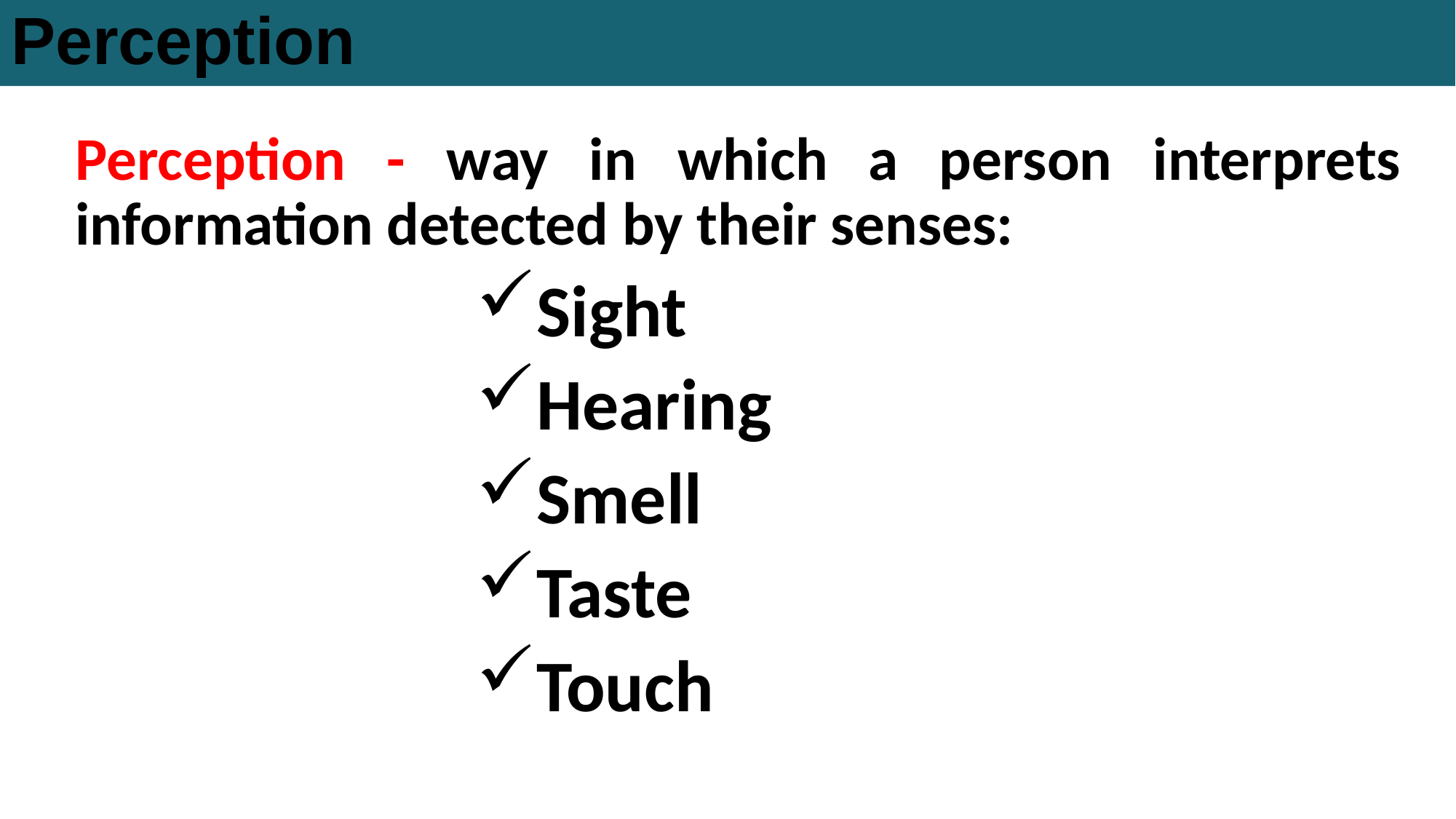

# Perception
Perception - way in which a person interprets information detected by their senses:
Sight
Hearing
Smell
Taste
Touch